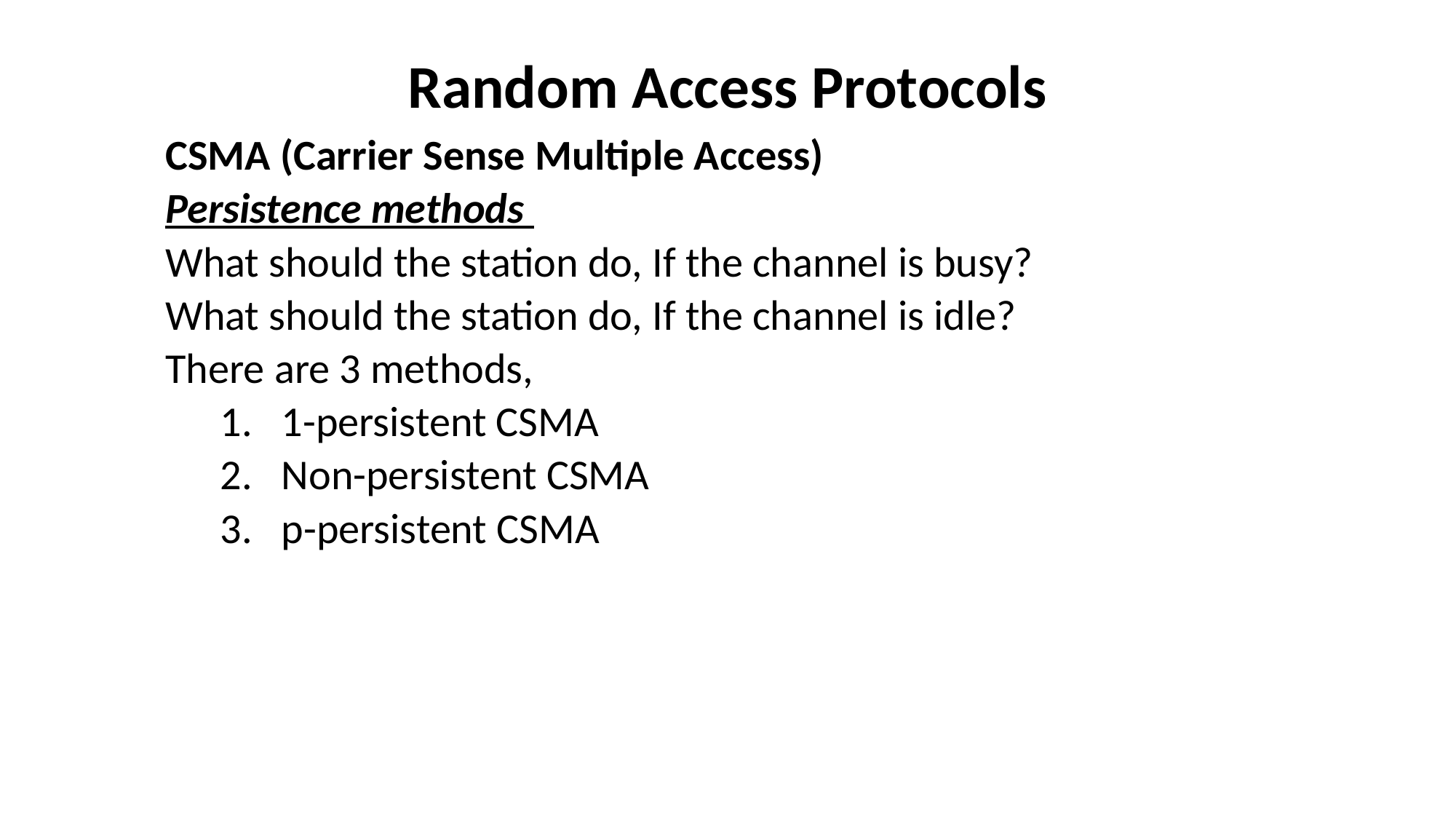

# Random Access Protocols
CSMA (Carrier Sense Multiple Access)
Persistence methods
What should the station do, If the channel is busy?
What should the station do, If the channel is idle?
There are 3 methods,
1-persistent CSMA
Non-persistent CSMA
p-persistent CSMA